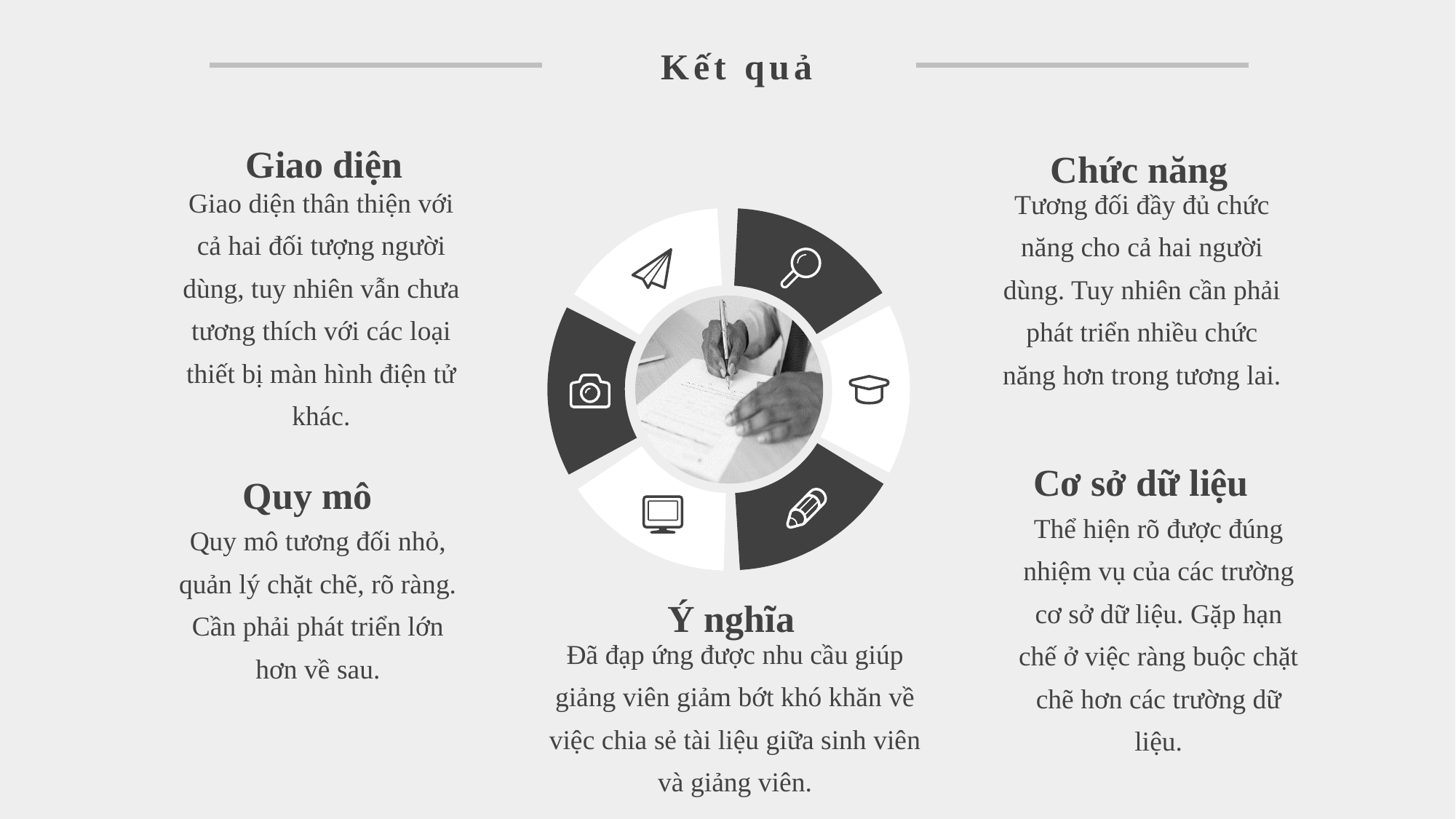

Kết quả
Giao diện
Giao diện thân thiện với cả hai đối tượng người dùng, tuy nhiên vẫn chưa tương thích với các loại thiết bị màn hình điện tử khác.
Chức năng
Tương đối đầy đủ chức năng cho cả hai người dùng. Tuy nhiên cần phải phát triển nhiều chức năng hơn trong tương lai.

Cơ sở dữ liệu
Thể hiện rõ được đúng nhiệm vụ của các trường cơ sở dữ liệu. Gặp hạn chế ở việc ràng buộc chặt chẽ hơn các trường dữ liệu.
Quy mô
Quy mô tương đối nhỏ, quản lý chặt chẽ, rõ ràng. Cần phải phát triển lớn hơn về sau.
Ý nghĩa
Đã đạp ứng được nhu cầu giúp giảng viên giảm bớt khó khăn về việc chia sẻ tài liệu giữa sinh viên và giảng viên.